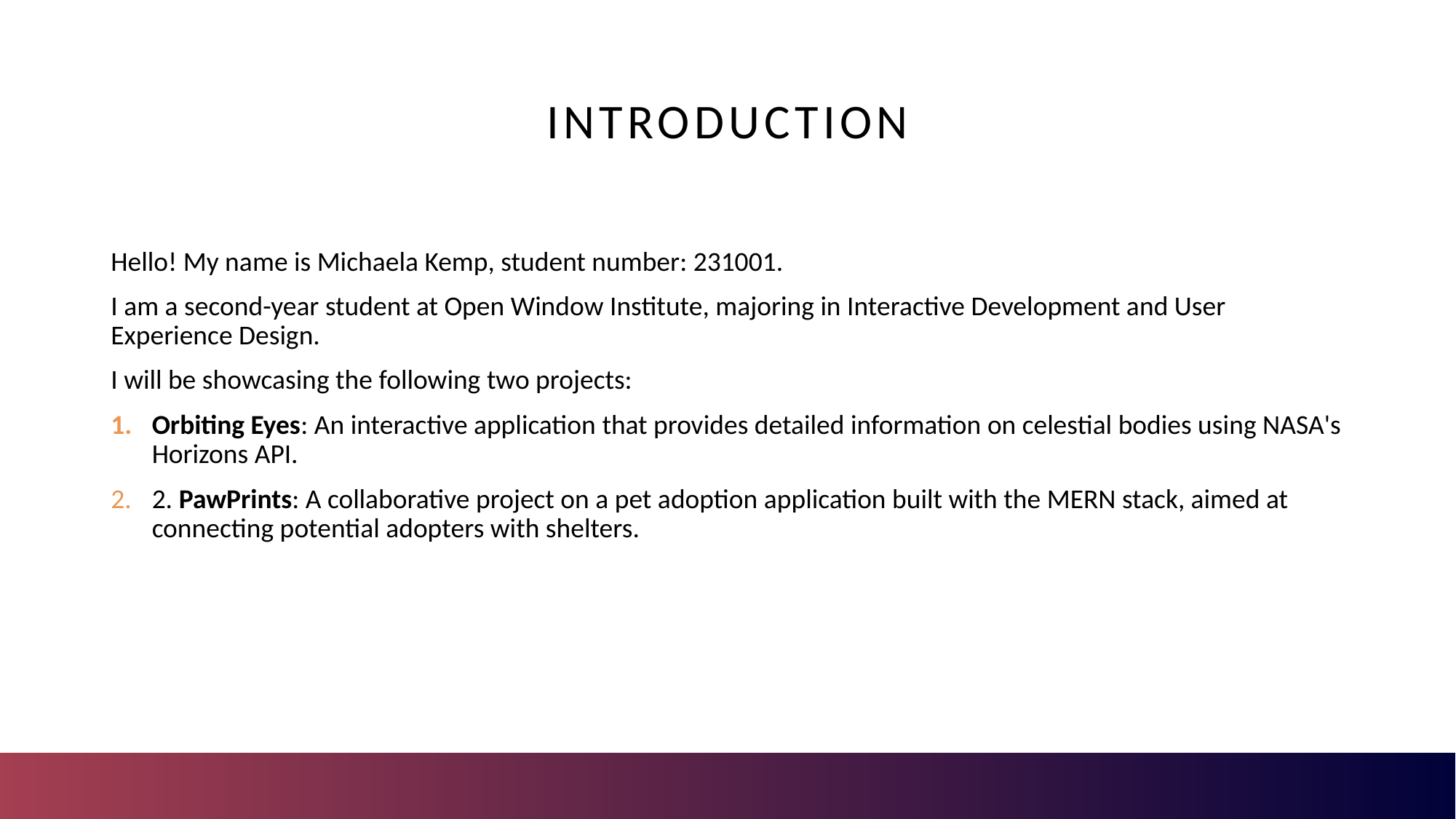

# Introduction
Hello! My name is Michaela Kemp, student number: 231001.
I am a second-year student at Open Window Institute, majoring in Interactive Development and User Experience Design.
I will be showcasing the following two projects:
Orbiting Eyes: An interactive application that provides detailed information on celestial bodies using NASA's Horizons API.
2. PawPrints: A collaborative project on a pet adoption application built with the MERN stack, aimed at connecting potential adopters with shelters.